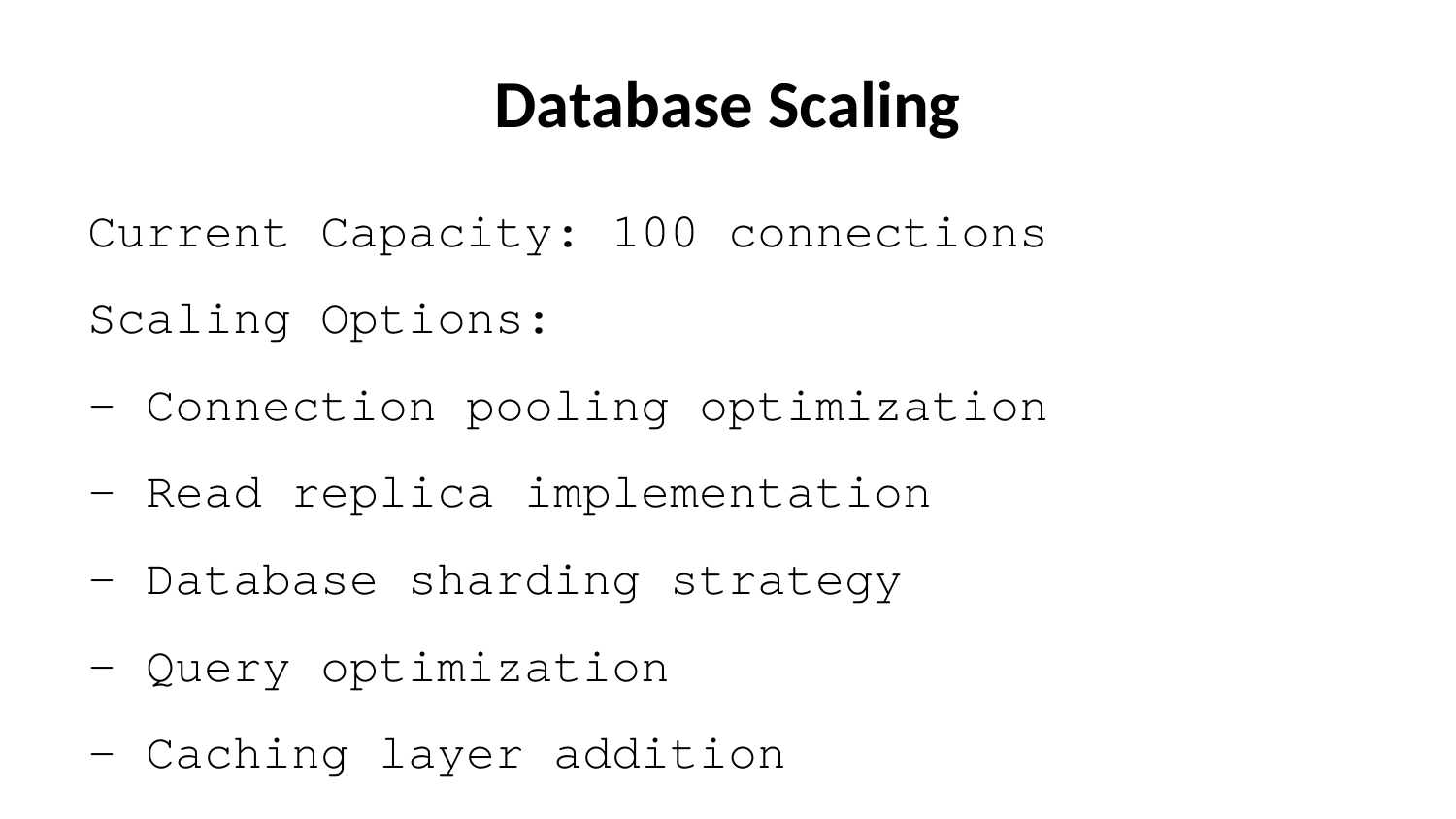

# Database Scaling
Current Capacity: 100 connections
Scaling Options:
- Connection pooling optimization
- Read replica implementation
- Database sharding strategy
- Query optimization
- Caching layer addition

Performance Optimization:
- Index optimization
- Query performance tuning
- Data archiving strategy
- Connection pool management
- Monitoring and alerting